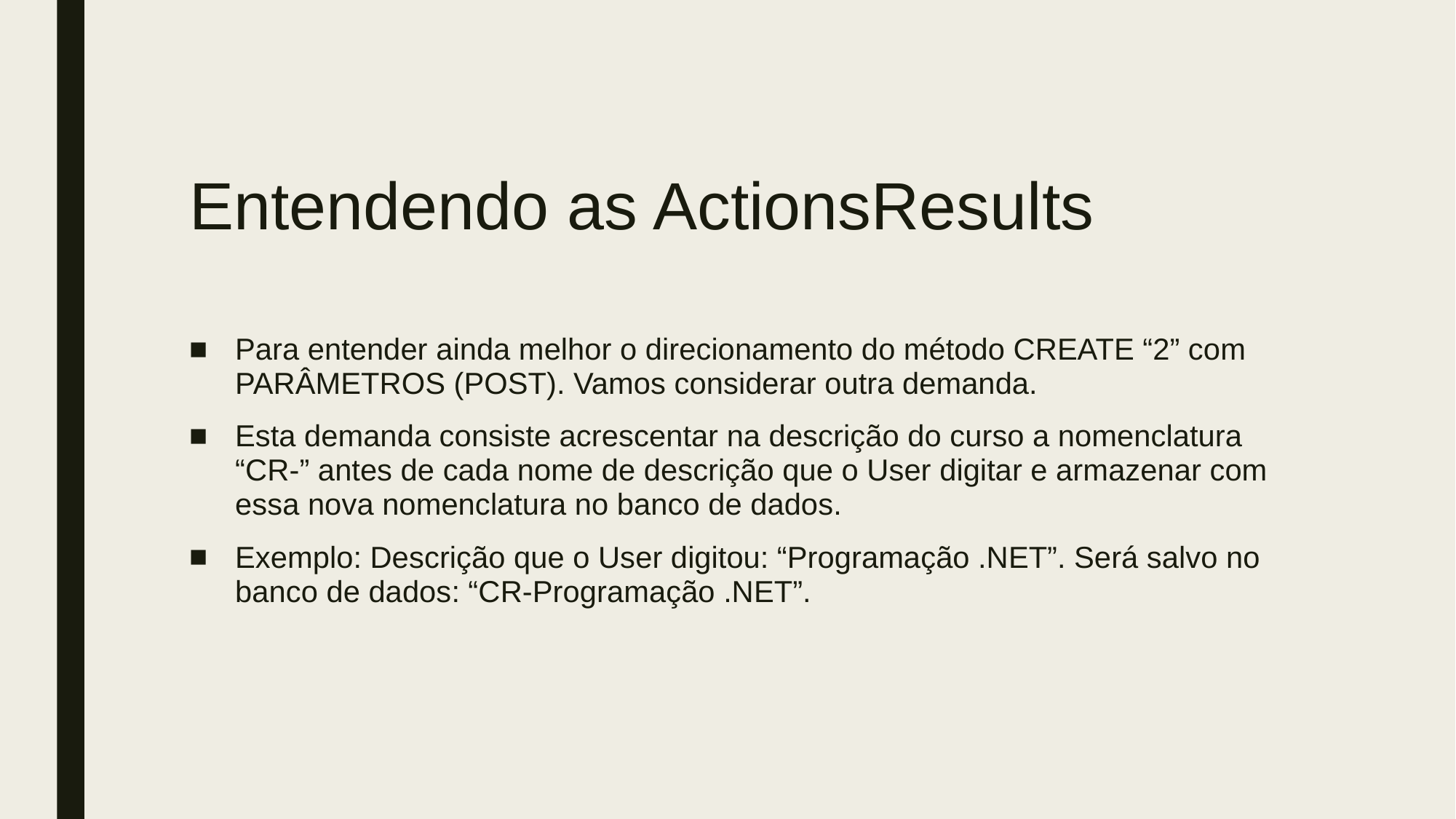

# Entendendo as ActionsResults
Para entender ainda melhor o direcionamento do método CREATE “2” com PARÂMETROS (POST). Vamos considerar outra demanda.
Esta demanda consiste acrescentar na descrição do curso a nomenclatura “CR-” antes de cada nome de descrição que o User digitar e armazenar com essa nova nomenclatura no banco de dados.
Exemplo: Descrição que o User digitou: “Programação .NET”. Será salvo no banco de dados: “CR-Programação .NET”.